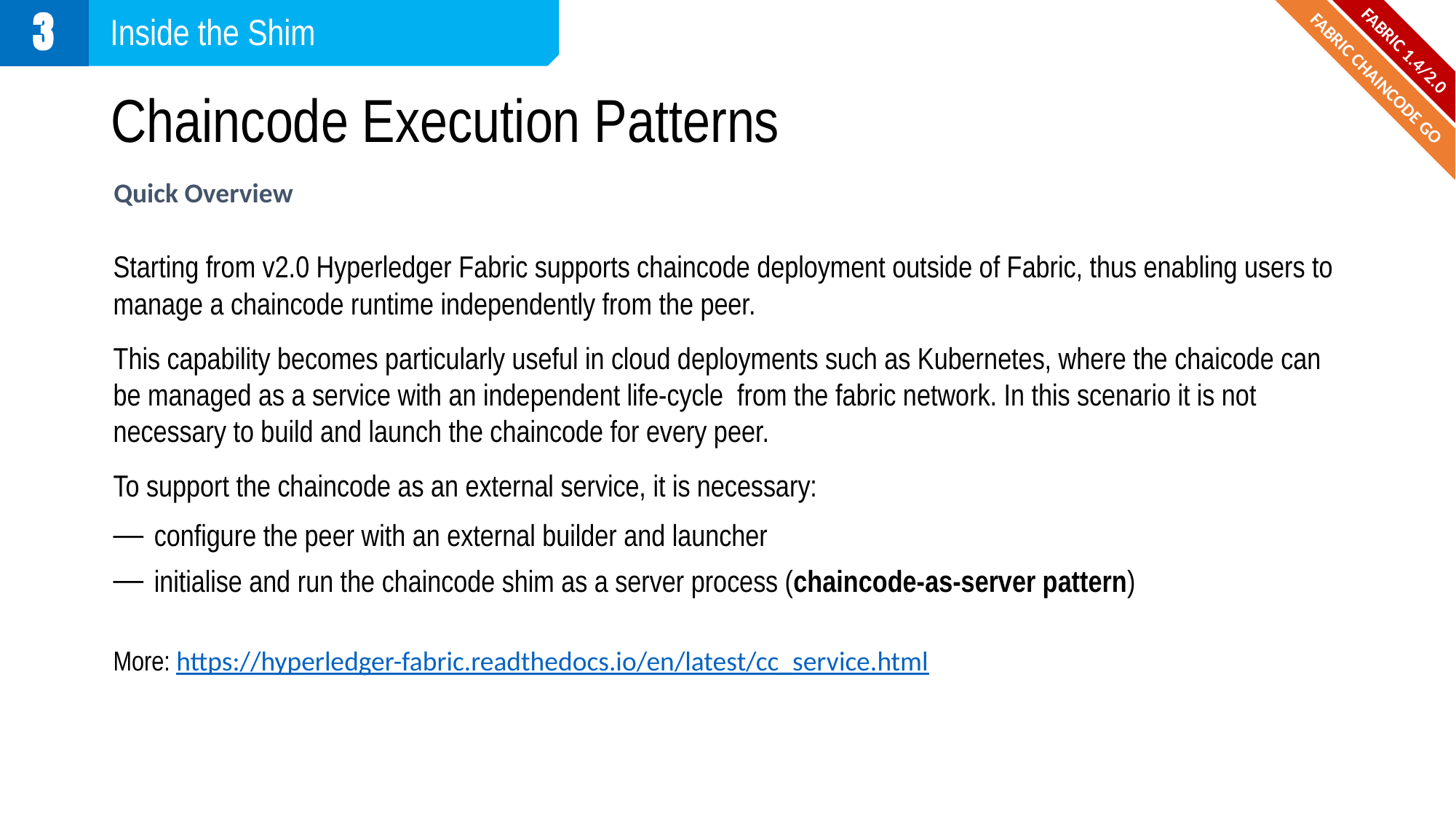

3
Inside the Shim
FABRIC 1.4/2.0
# Chaincode Execution Patterns
FABRIC CHAINCODE GO
Quick Overview
Starting from v2.0 Hyperledger Fabric supports chaincode deployment outside of Fabric, thus enabling users to manage a chaincode runtime independently from the peer.
This capability becomes particularly useful in cloud deployments such as Kubernetes, where the chaicode can be managed as a service with an independent life-cycle  from the fabric network. In this scenario it is not necessary to build and launch the chaincode for every peer.
To support the chaincode as an external service, it is necessary:
configure the peer with an external builder and launcher
initialise and run the chaincode shim as a server process (chaincode-as-server pattern)
More: https://hyperledger-fabric.readthedocs.io/en/latest/cc_service.html